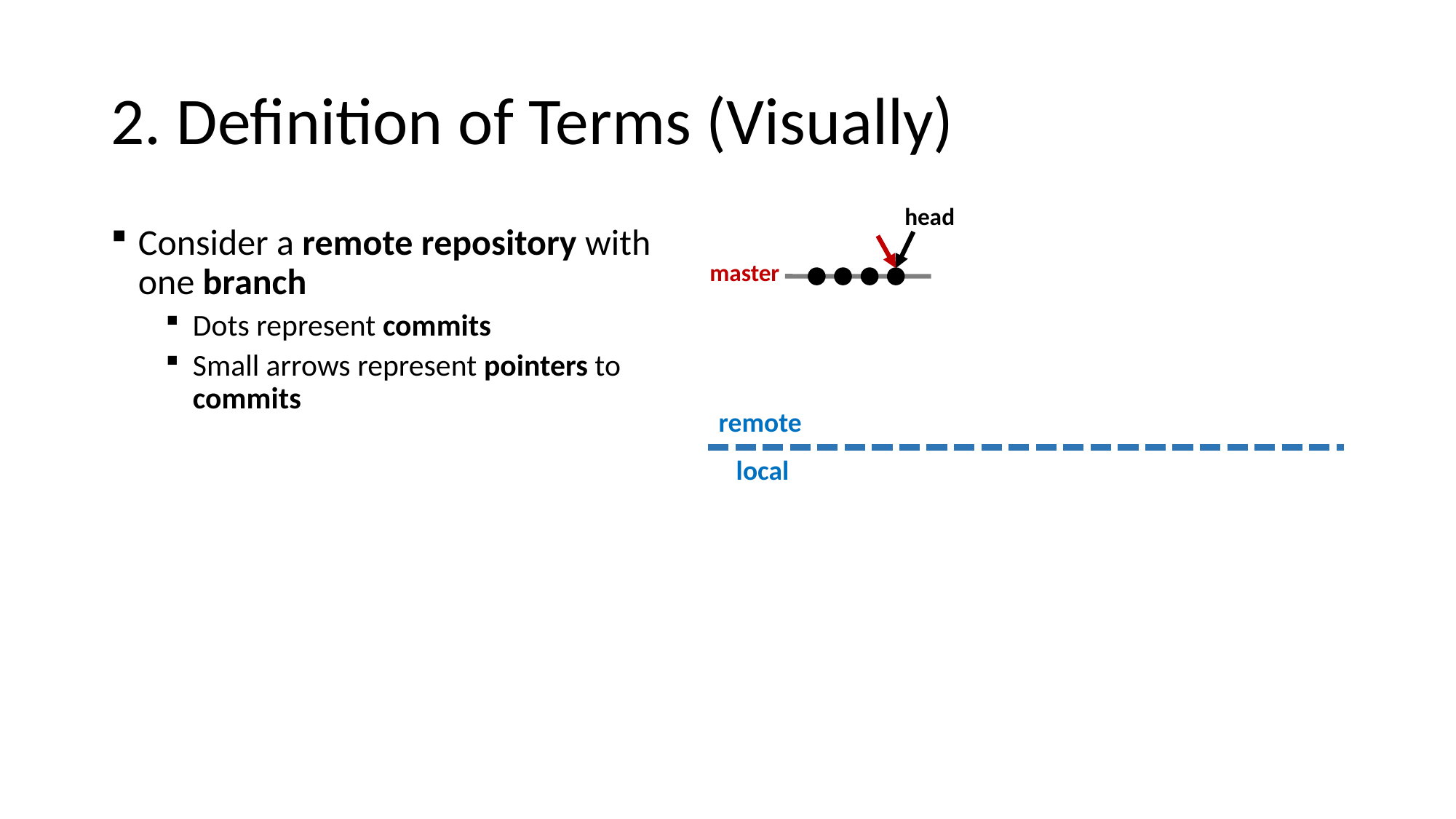

# 2. Definition of Terms (Visually)
head
Consider a remote repository with one branch
Dots represent commits
Small arrows represent pointers to commits

master

remote
local